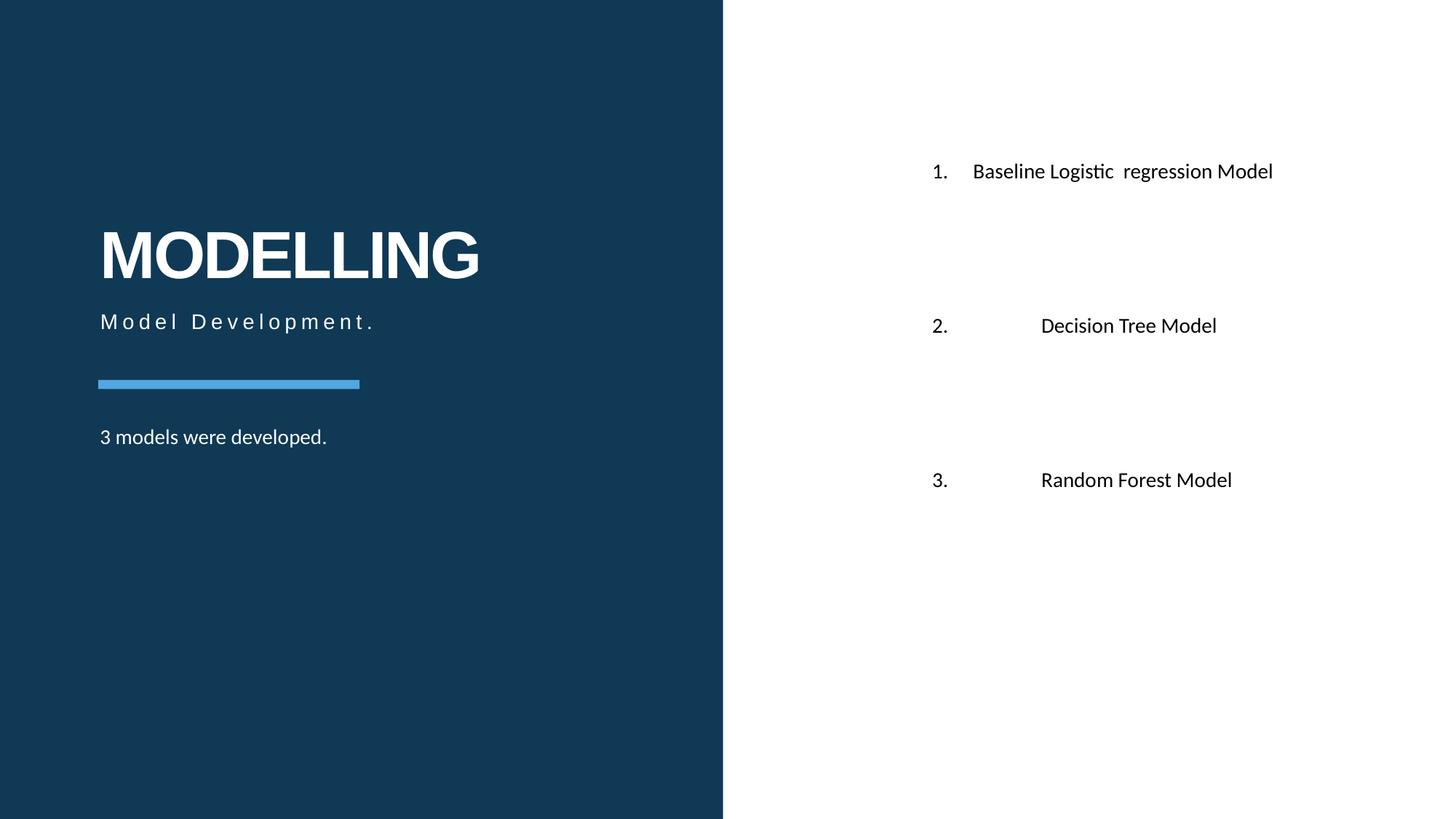

Baseline Logistic  regression Model
# MODELLING
2.	Decision Tree Model
Model Development.
3 models were developed.
3.	Random Forest Model